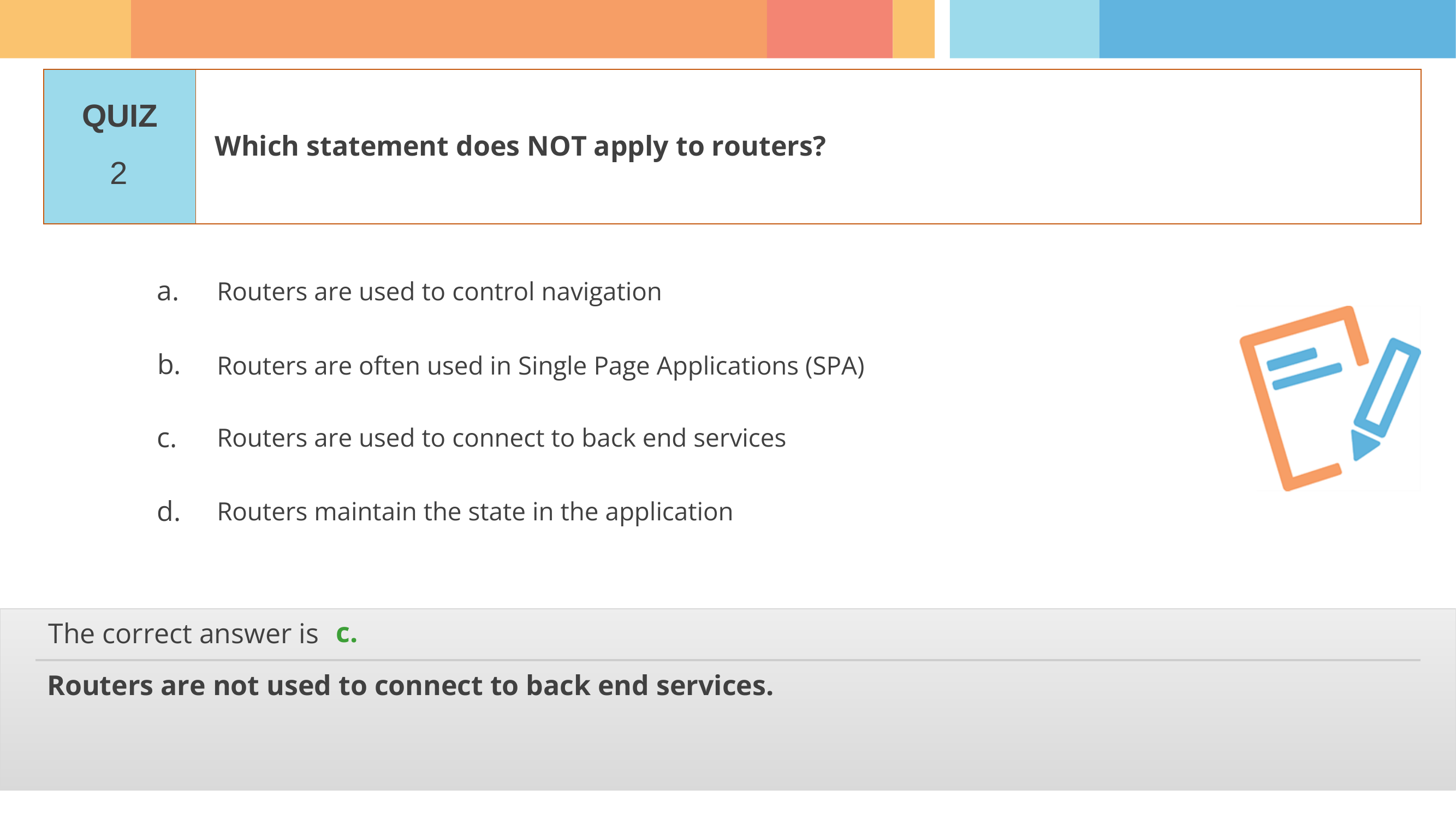

Which statement does NOT apply to routers?
2
Routers are used to control navigation
Routers are often used in Single Page Applications (SPA)
Routers are used to connect to back end services
Routers maintain the state in the application
c.
Routers are not used to connect to back end services.